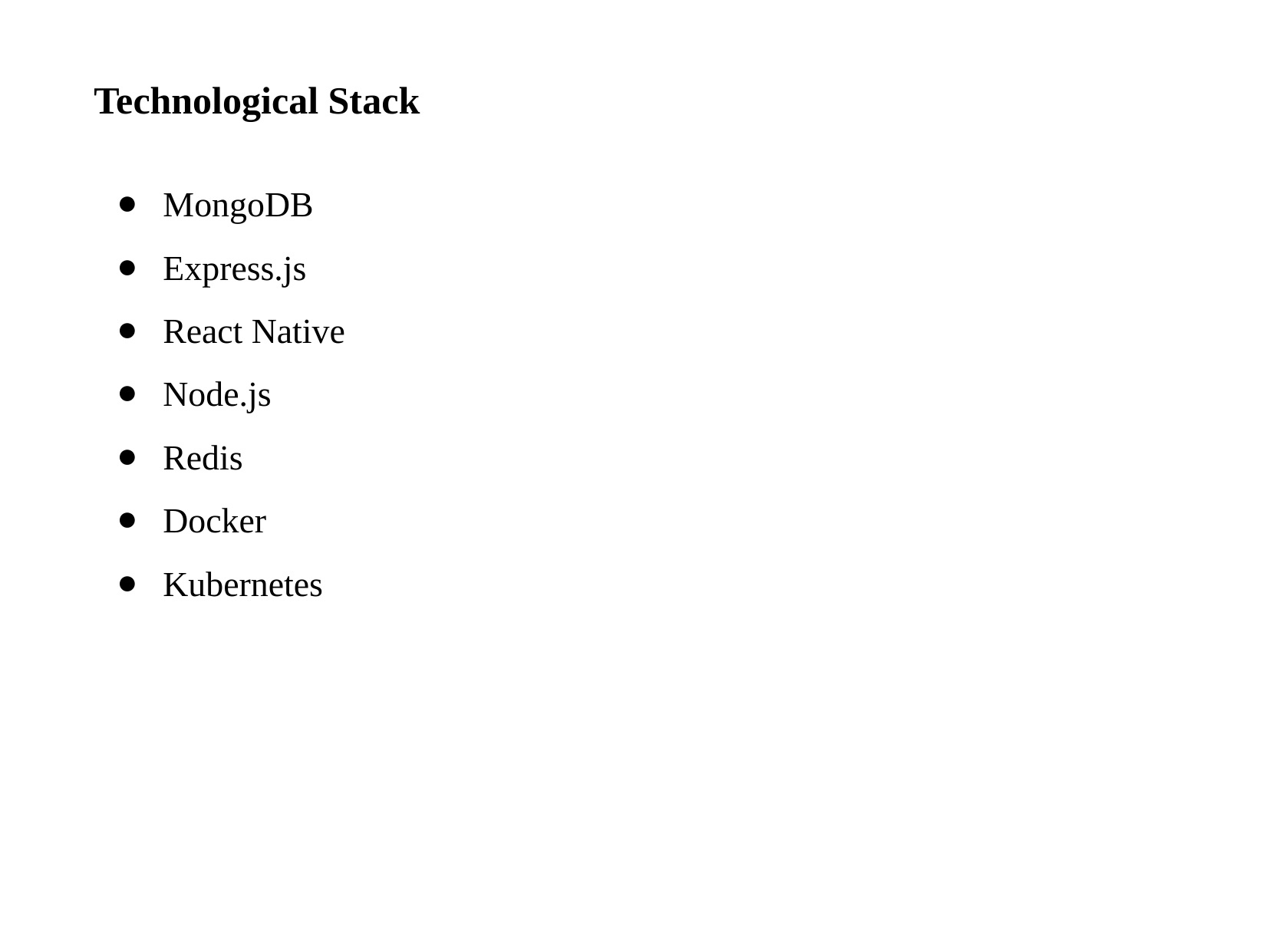

Technological Stack
MongoDB
Express.js
React Native
Node.js
Redis
Docker
Kubernetes